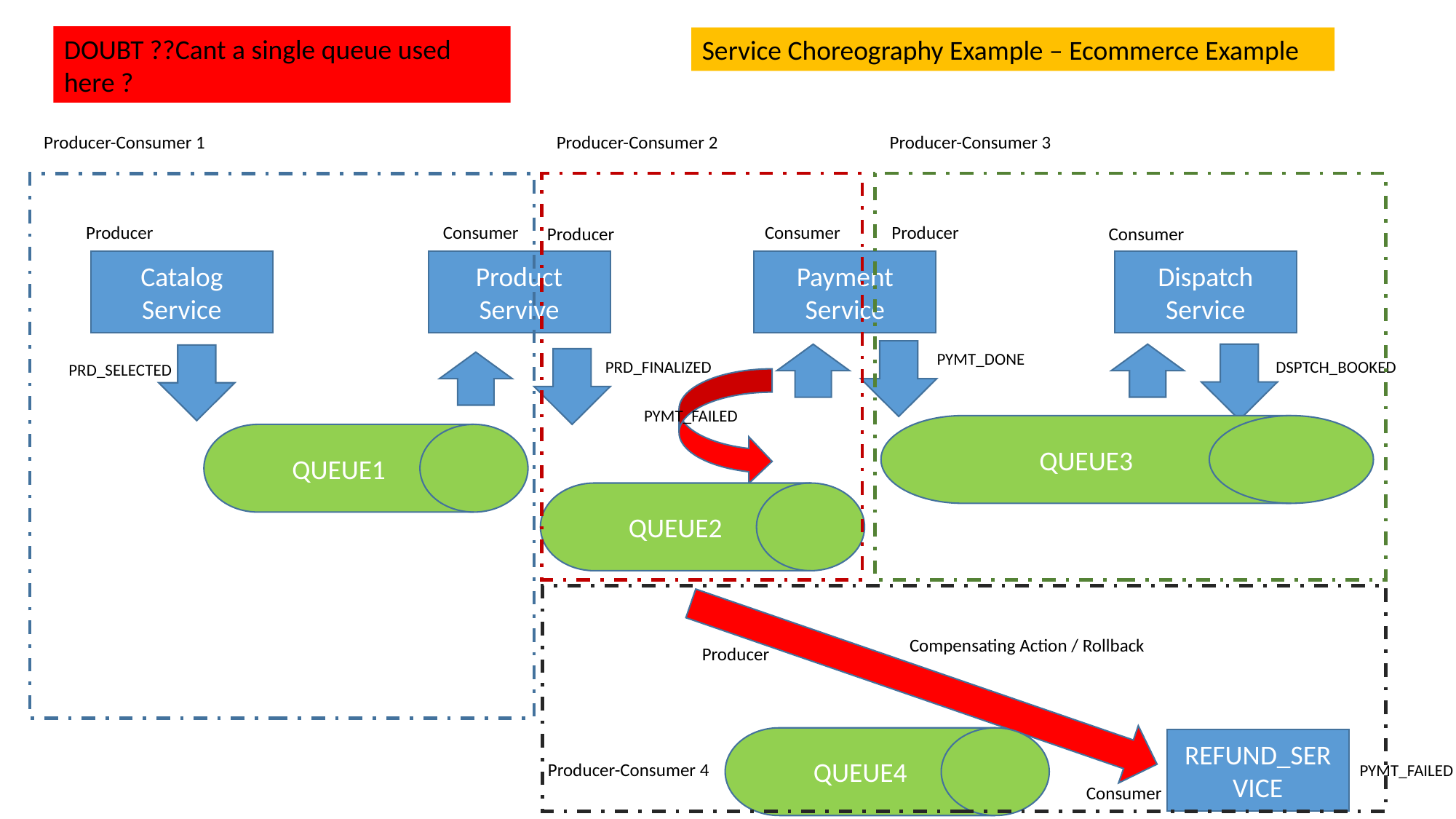

DOUBT ??Cant a single queue used here ?
Service Choreography Example – Ecommerce Example
Producer-Consumer 1
Producer-Consumer 2
Producer-Consumer 3

Consumer
Consumer
Producer
Producer
Producer
Consumer
Dispatch Service
Payment Service
Product Servive
Catalog Service

PYMT_DONE

PRD_FINALIZED
DSPTCH_BOOKED

PRD_SELECTED

PYMT_FAILED
QUEUE3
QUEUE1
QUEUE2

Compensating Action / Rollback
Producer

QUEUE4
REFUND_SERVICE
Producer-Consumer 4
PYMT_FAILED
Consumer